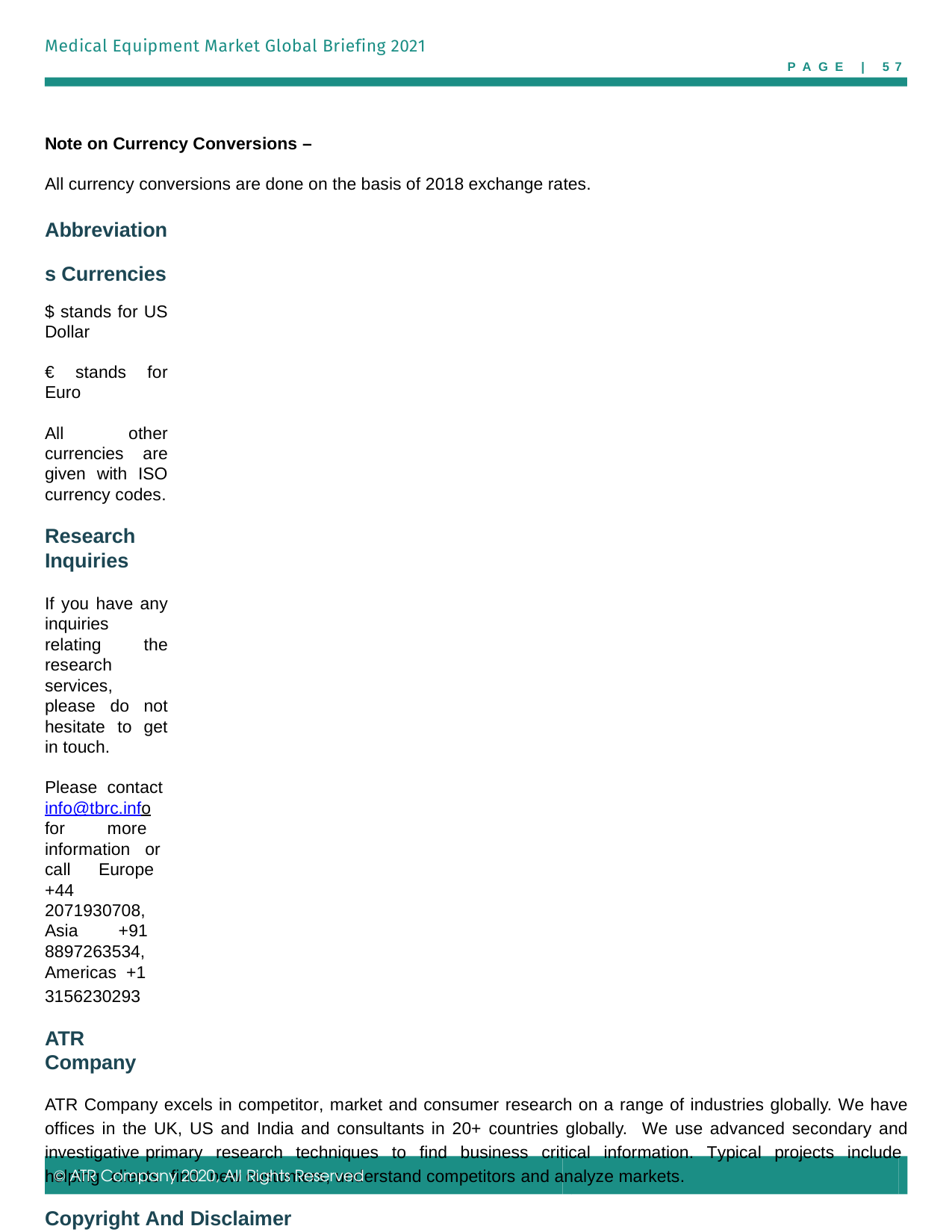

Medical Equipment Market Global Briefing 2021
P  A  G  E     |     5 7

Note on Currency Conversions –

All currency conversions are done on the basis of 2018 exchange rates.
Abbreviations Currencies
$ stands for US Dollar

€ stands for Euro

All other currencies are given with ISO currency codes.

Research Inquiries

If you have any inquiries relating the research services, please do not hesitate to get in touch.

Please  contact  info@tbrc.info  for  more  information  or  call  Europe  +44  2071930708,  Asia  +91  8897263534,  Americas  +1
3156230293

ATR Company
ATR Company excels in competitor, market and consumer research on a range of industries globally. We have offices in the UK, US and India and consultants in 20+ countries globally.  We use advanced secondary and investigative primary  research  techniques  to  find  business  critical  information.  Typical  projects  include  helping  clients  find  new customers, understand competitors and analyze markets.

Copyright And Disclaimer
These presentations and reports should not be reproduced, re-circulated, published in any media, website or otherwise, in any form or manner, in part or as a whole, without the express consent in writing of TBRC Business Research Pvt Ltd.  Any unauthorized use, disclosure or public dissemination of information contained herein is prohibited. Individual situations and local practices and standards may vary, so viewers and others utilizing information contained within a presentation are free to adopt differing standards and approaches as they see fit. You may not repackage or sell the presentation. The facts of this report are believed secondary sources, whose accuracy we are not always in a position to guarantee.  As such TBRC Business  Research  Pvt  Ltd  can  accept  no  liability  whatever  for  actions  taken  based  on  any  information  that  may subsequently prove to be incorrect. Analysis and findings included in TBRC reports and presentations are our opinions, and are not intended as statements of fact or investment guidance.

© ATR Company 2020, All Rights Reserved